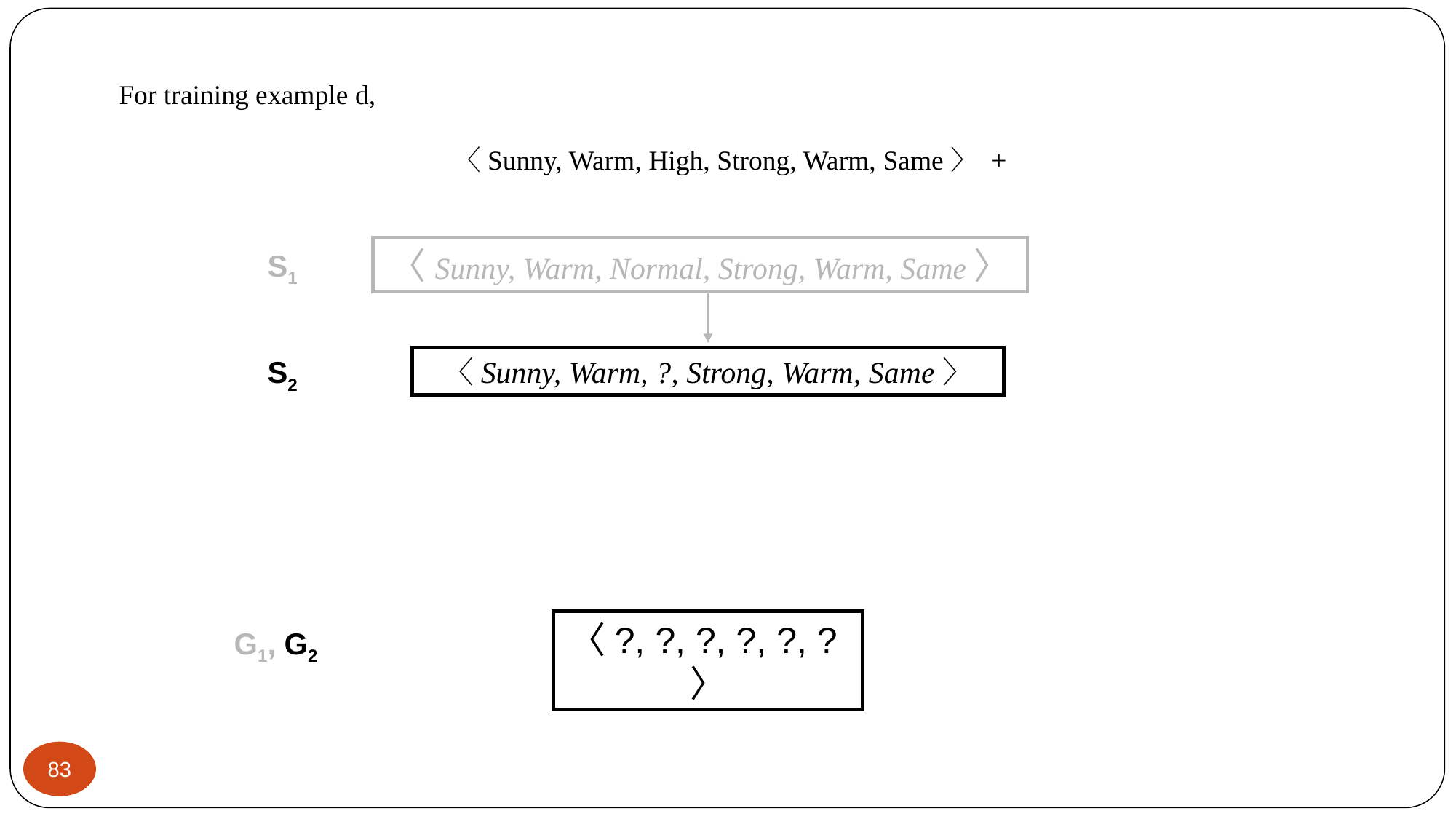

For training example d,
〈Sunny, Warm, High, Strong, Warm, Same〉 +
〈Sunny, Warm, Normal, Strong, Warm, Same〉
S1
〈Sunny, Warm, ?, Strong, Warm, Same〉
S2
〈?, ?, ?, ?, ?, ?〉
G1, G2
83